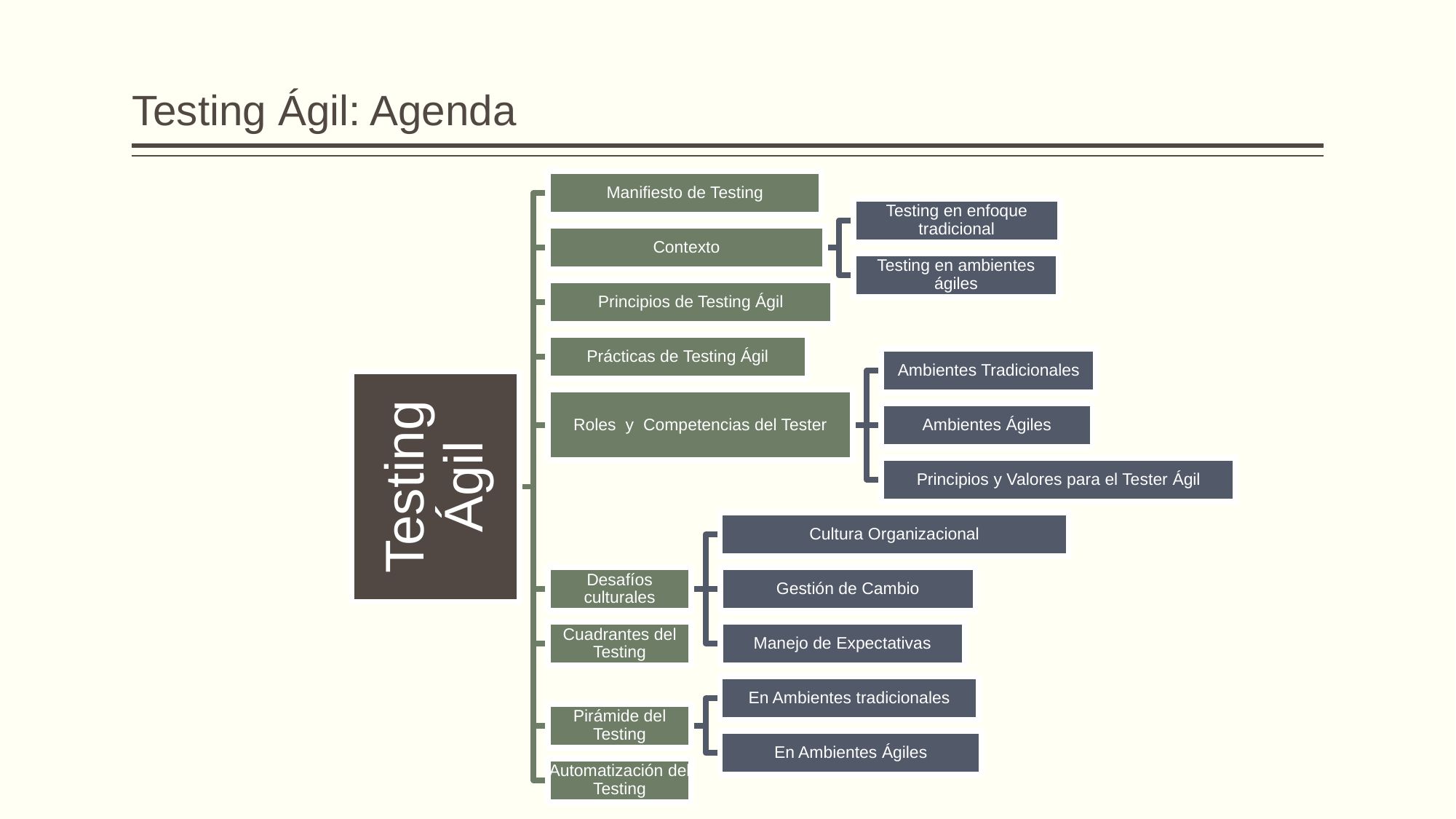

# Testing Ágil: Agenda

Testing Ágil
Manifiesto de Testing
Contexto
Testing en enfoque tradicional
Testing en ambientes ágiles
Principios de Testing Ágil
Prácticas de Testing Ágil
Roles  y  Competencias del Tester
Ambientes Tradicionales
Ambientes Ágiles
Principios y Valores para el Tester Ágil
Desafíos culturales
Cultura Organizacional
Gestión de Cambio
Manejo de Expectativas
Cuadrantes del Testing
Pirámide del Testing
En Ambientes tradicionales
En Ambientes Ágiles
Automatización del Testing